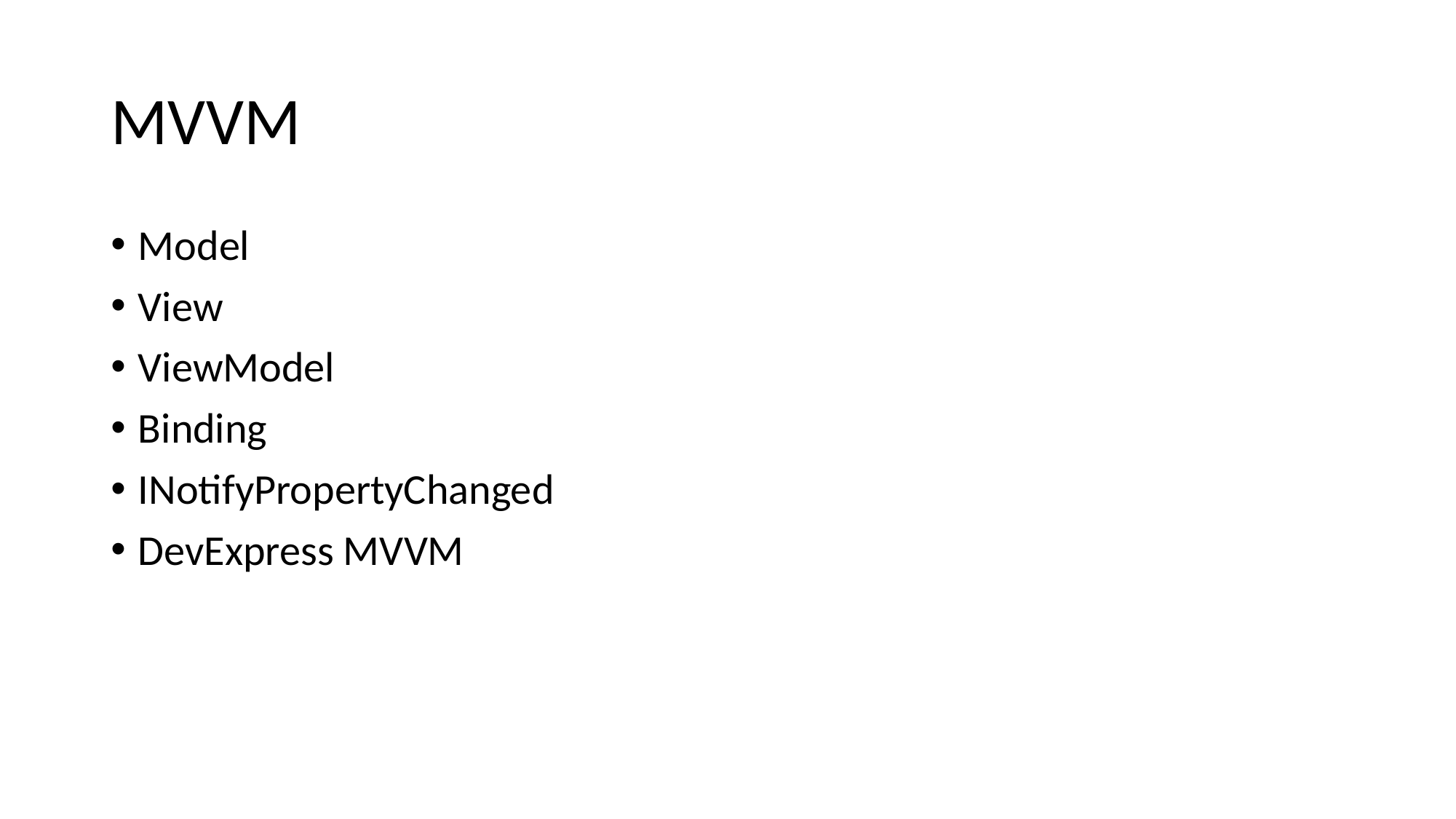

# MVVM
Model
View
ViewModel
Binding
INotifyPropertyChanged
DevExpress MVVM